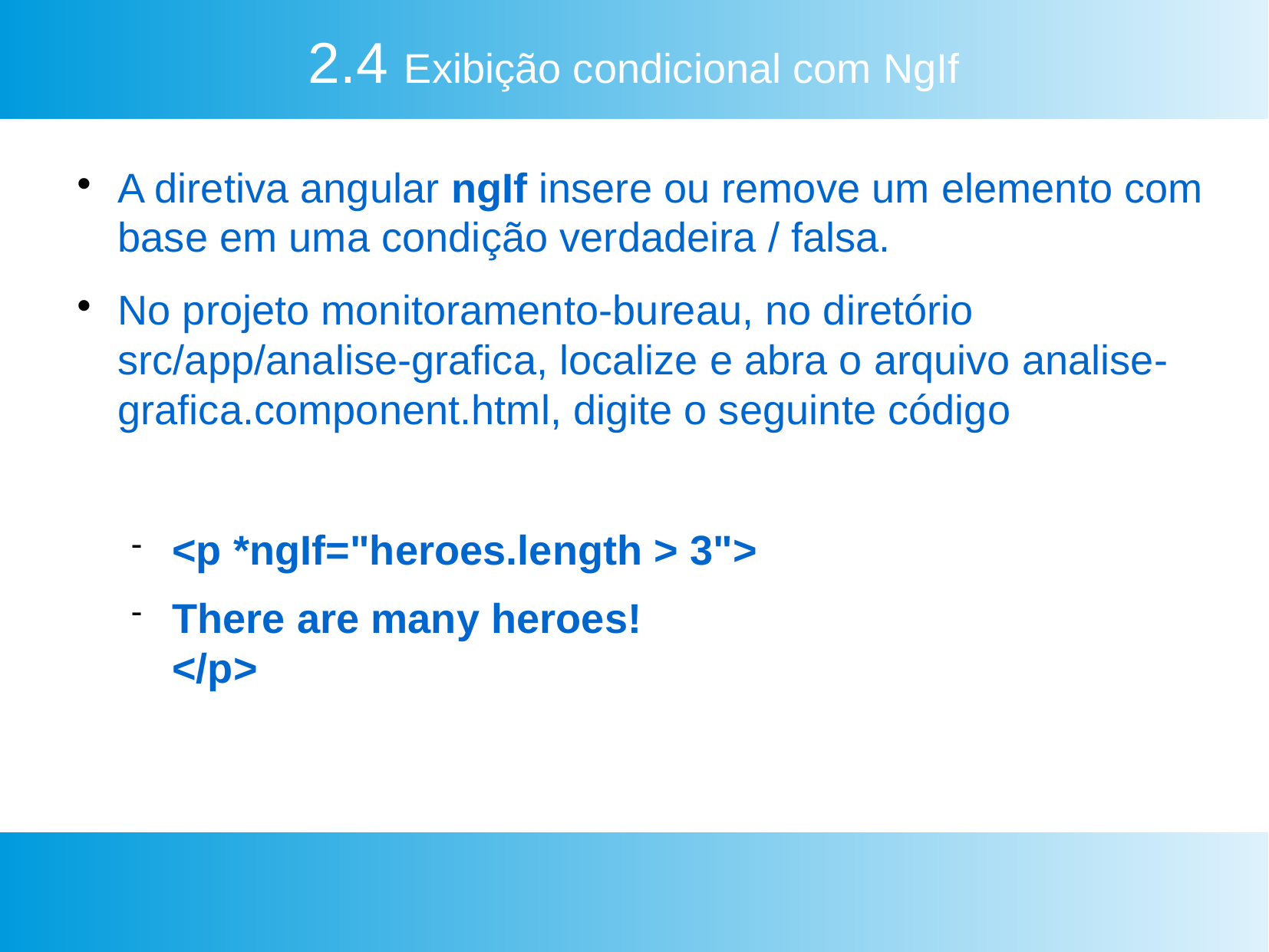

2.4 Exibição condicional com NgIf
A diretiva angular ngIf insere ou remove um elemento com base em uma condição verdadeira / falsa.
No projeto monitoramento-bureau, no diretório src/app/analise-grafica, localize e abra o arquivo analise-grafica.component.html, digite o seguinte código

<p *ngIf="heroes.length > 3">
There are many heroes!
</p>